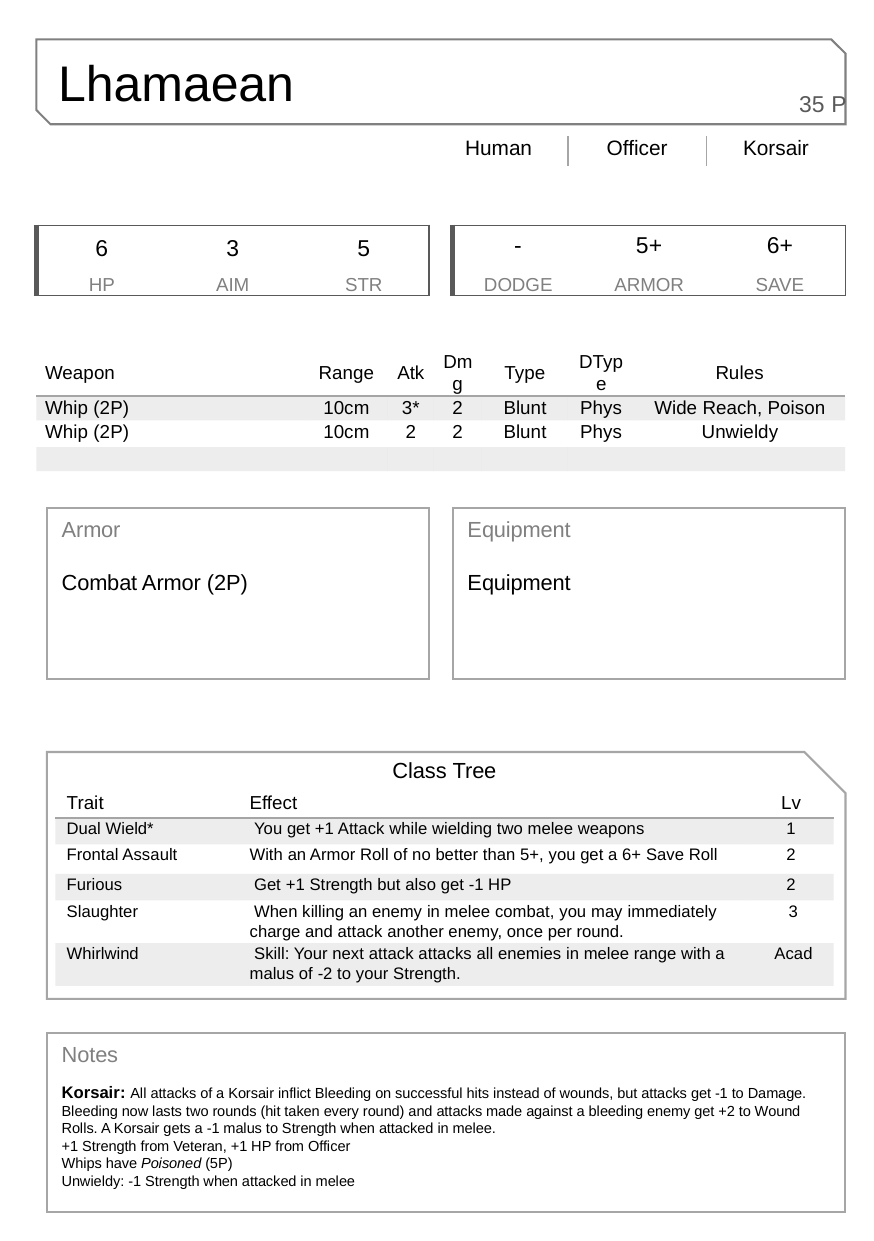

Lhamaean
35 P
| Human | Officer | Korsair |
| --- | --- | --- |
| - | 5+ | 6+ |
| --- | --- | --- |
| DODGE | ARMOR | SAVE |
| 6 | 3 | 5 |
| --- | --- | --- |
| HP | AIM | STR |
| Weapon | Range | Atk | Dmg | Type | DType | Rules |
| --- | --- | --- | --- | --- | --- | --- |
| Whip (2P) | 10cm | 3\* | 2 | Blunt | Phys | Wide Reach, Poison |
| Whip (2P) | 10cm | 2 | 2 | Blunt | Phys | Unwieldy |
|  |  |  |  |  |  |  |
Armor

Combat Armor (2P)
Equipment

Equipment
Class Tree

| Trait | Effect | Lv |
| --- | --- | --- |
| Dual Wield\* | You get +1 Attack while wielding two melee weapons | 1 |
| Frontal Assault | With an Armor Roll of no better than 5+, you get a 6+ Save Roll | 2 |
| Furious | Get +1 Strength but also get -1 HP | 2 |
| Slaughter | When killing an enemy in melee combat, you may immediately charge and attack another enemy, once per round. | 3 |
| Whirlwind | Skill: Your next attack attacks all enemies in melee range with a malus of -2 to your Strength. | Acad |
Notes

Korsair: All attacks of a Korsair inflict Bleeding on successful hits instead of wounds, but attacks get -1 to Damage. Bleeding now lasts two rounds (hit taken every round) and attacks made against a bleeding enemy get +2 to Wound Rolls. A Korsair gets a -1 malus to Strength when attacked in melee.
+1 Strength from Veteran, +1 HP from Officer
Whips have Poisoned (5P)
Unwieldy: -1 Strength when attacked in melee